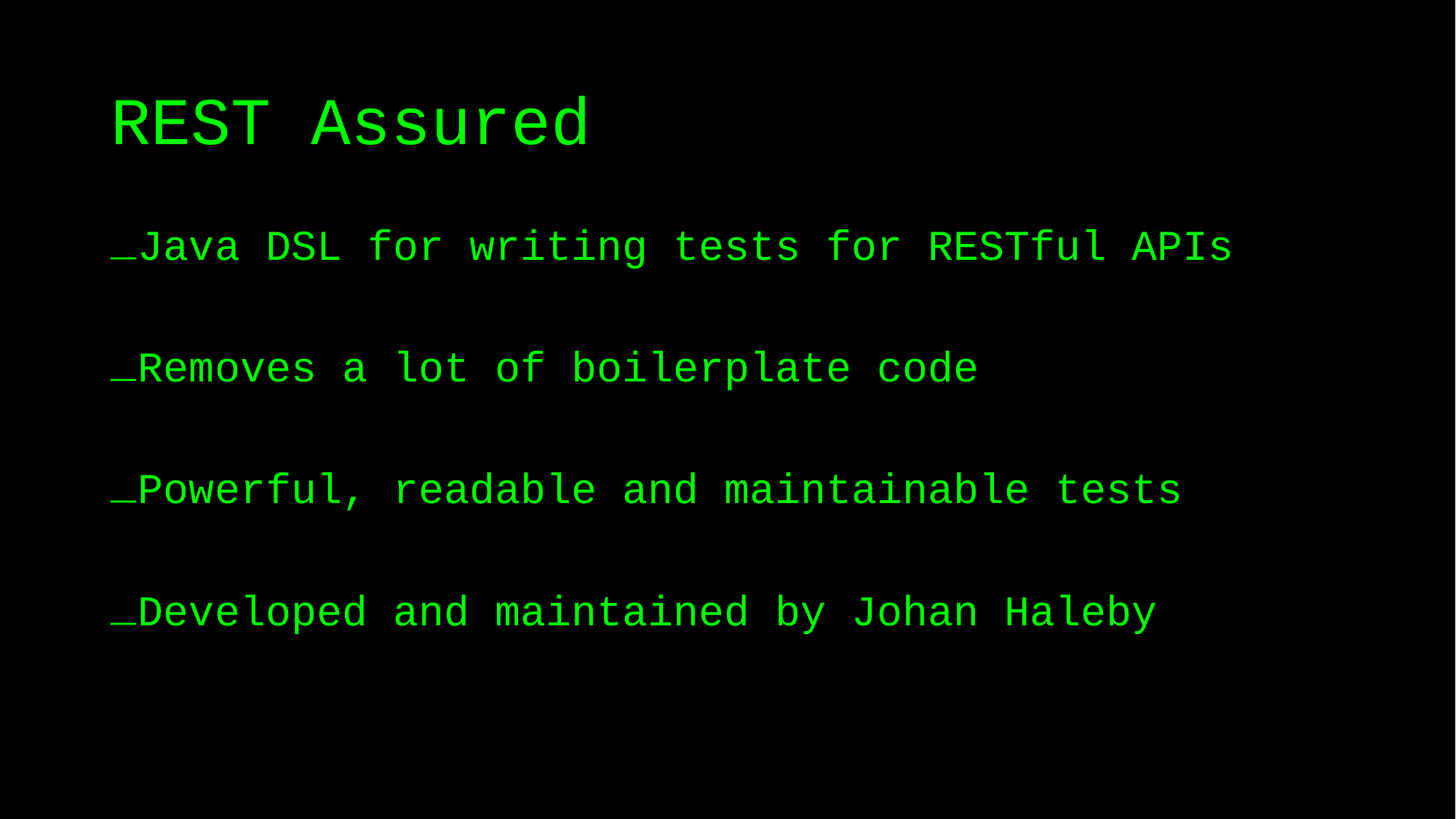

# REST Assured
Java DSL for writing tests for RESTful APIs

Removes a lot of boilerplate code

Powerful, readable and maintainable tests

Developed and maintained by Johan Haleby